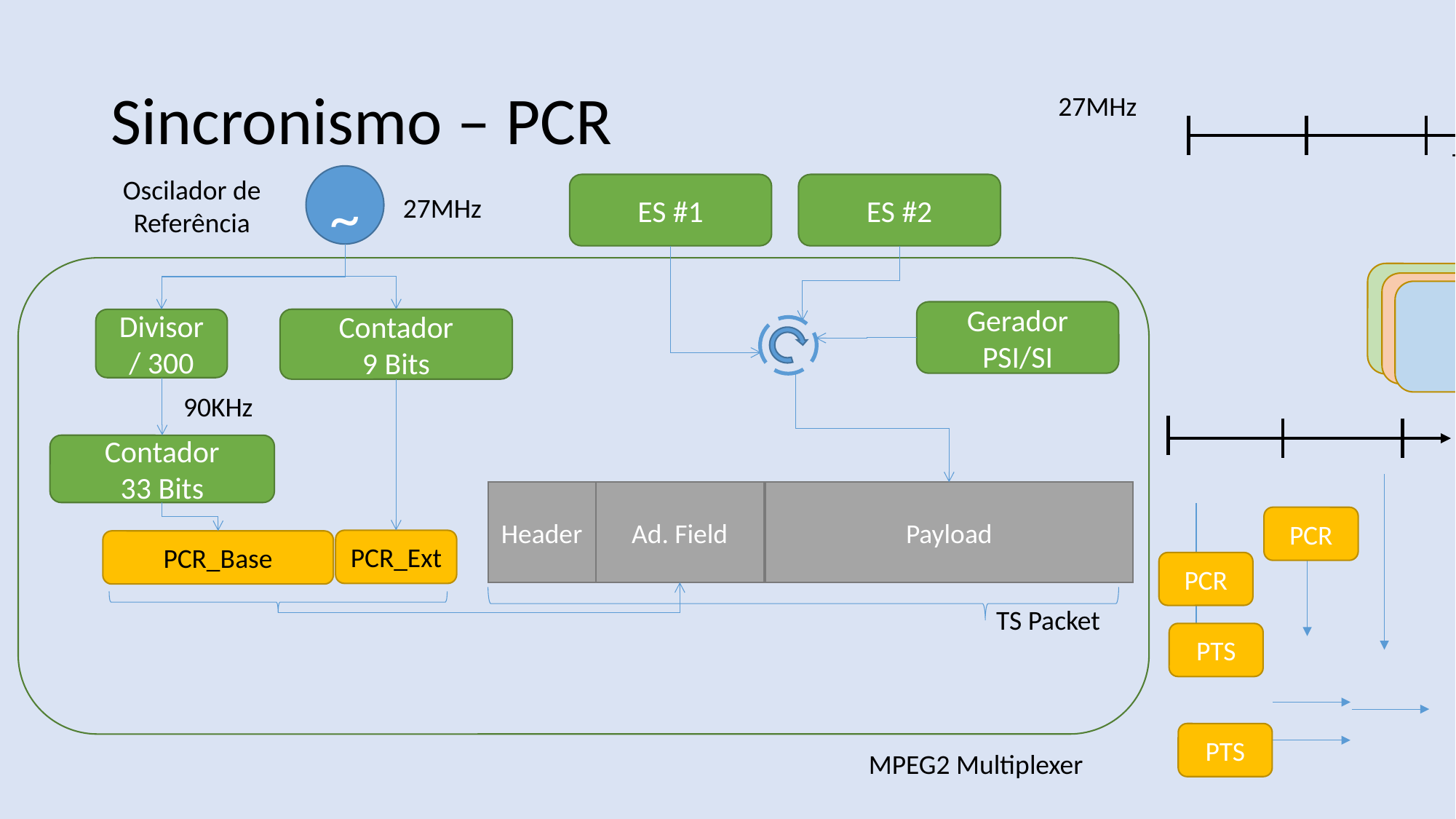

# Sincronismo – PCR
27MHz
Time

~
Oscilador de Referência
ES #1
ES #2
27MHz

Gerador
PSI/SI
Contador
9 Bits
Divisor
/ 300

90KHz
Time

Contador
33 Bits
Header
Ad. Field
Payload
PCR
PCR_Ext
PCR_Base
PCR
TS Packet
PTS
PTS
MPEG2 Multiplexer